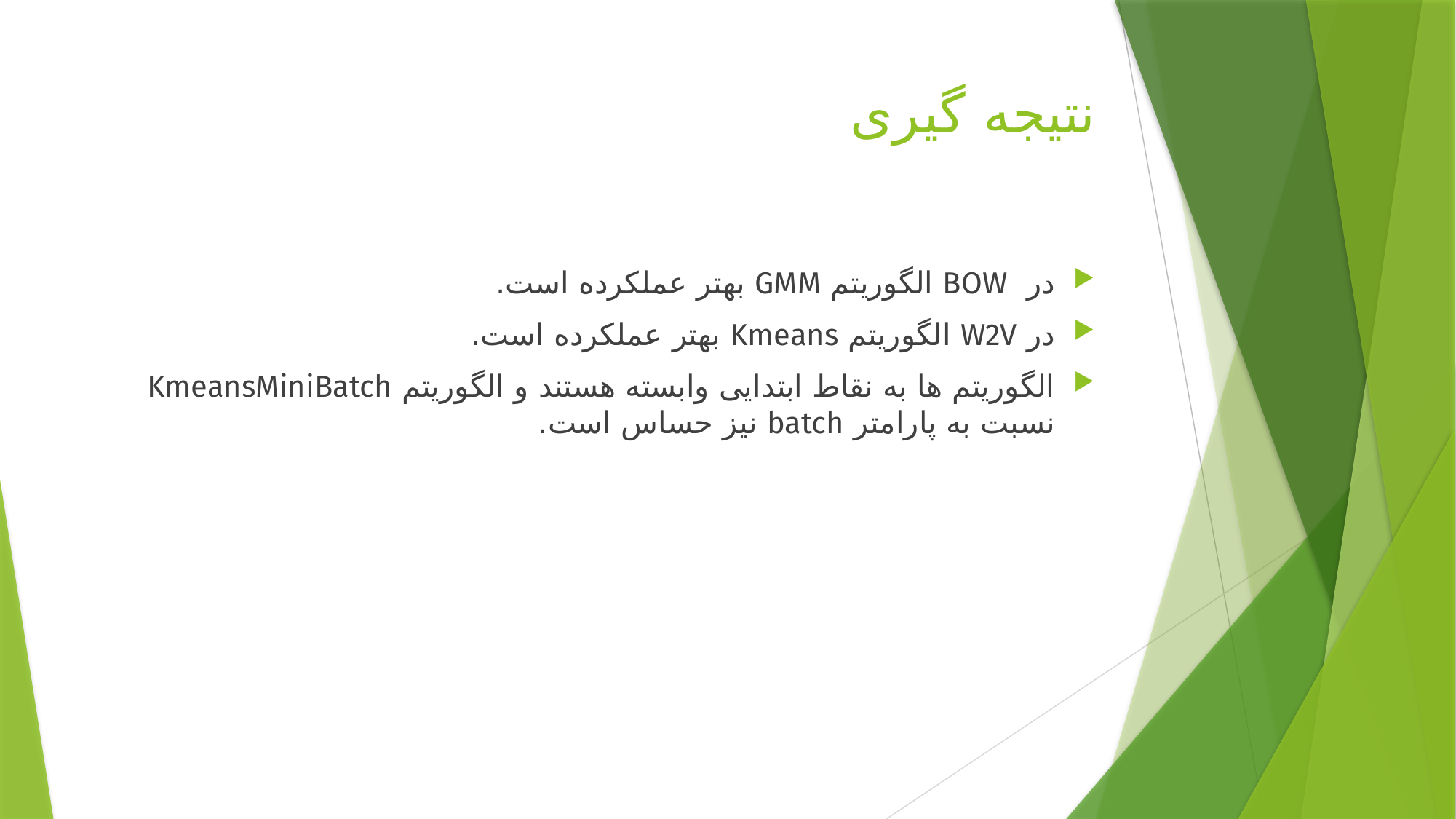

# نتیجه گیری
در  BOW الگوریتم GMM بهتر عملکرده است.
در W2V الگوریتم Kmeans بهتر عملکرده است.
الگوریتم ها به نقاط ابتدایی وابسته هستند و الگوریتم KmeansMiniBatch نسبت به پارامتر batch نیز حساس است.